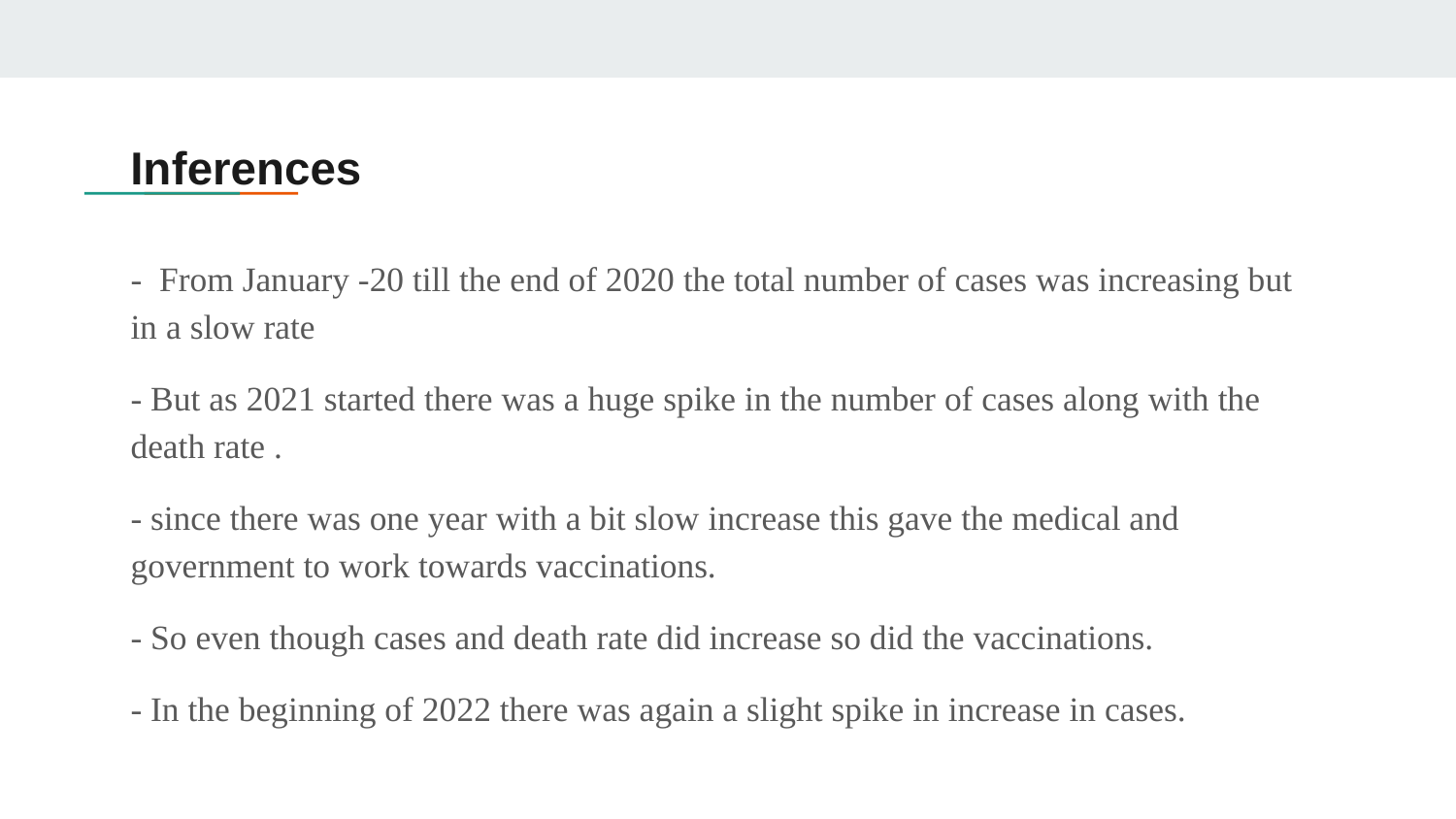

# Inferences
-  From January -20 till the end of 2020 the total number of cases was increasing but in a slow rate
- But as 2021 started there was a huge spike in the number of cases along with the death rate .
- since there was one year with a bit slow increase this gave the medical and government to work towards vaccinations.
- So even though cases and death rate did increase so did the vaccinations.
- In the beginning of 2022 there was again a slight spike in increase in cases.